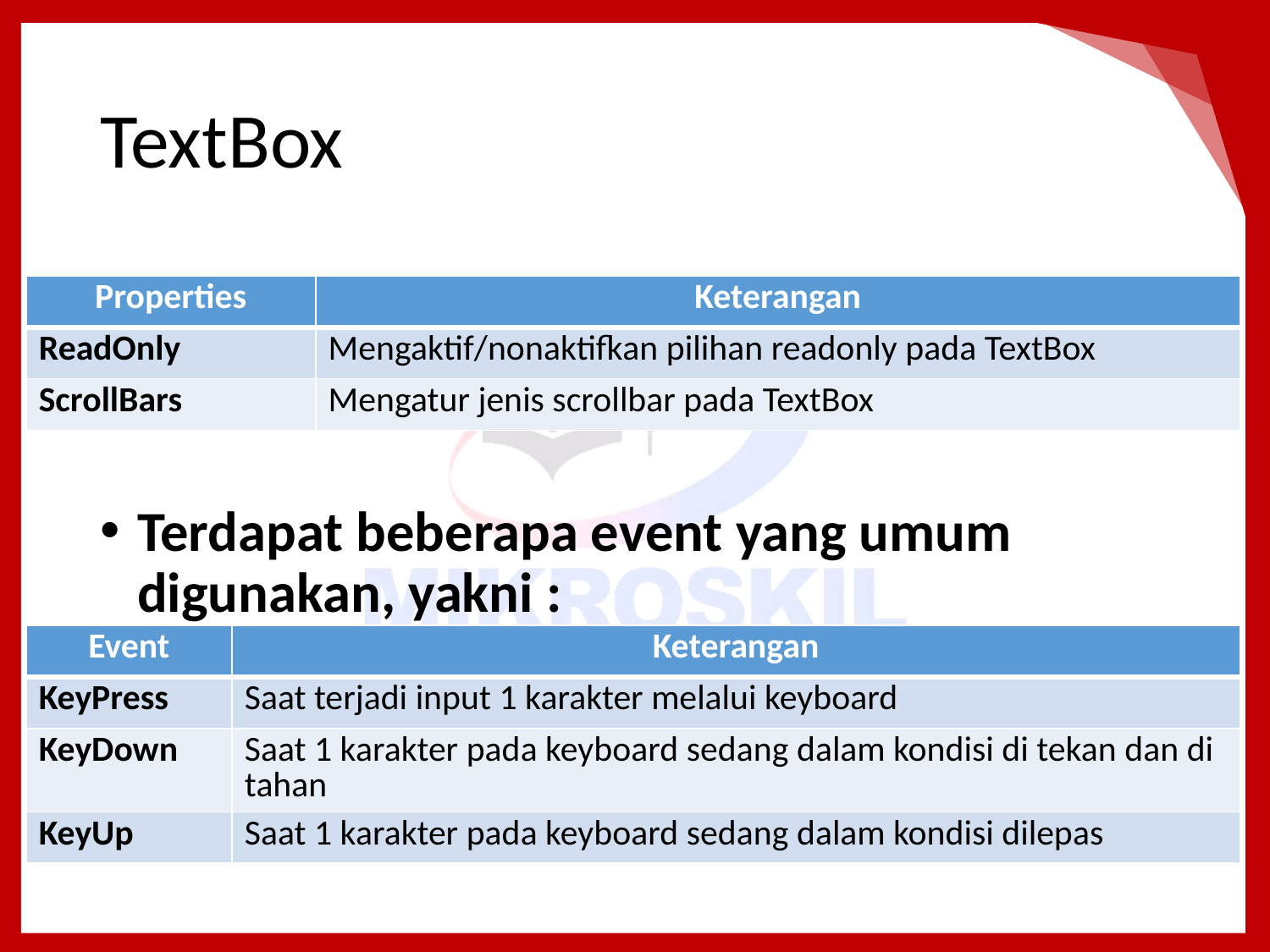

# TextBox

Terdapat beberapa event yang umum digunakan, yakni :

| Properties | Keterangan |
| --- | --- |
| ReadOnly | Mengaktif/nonaktifkan pilihan readonly pada TextBox |
| ScrollBars | Mengatur jenis scrollbar pada TextBox |
| Event | Keterangan |
| --- | --- |
| KeyPress | Saat terjadi input 1 karakter melalui keyboard |
| KeyDown | Saat 1 karakter pada keyboard sedang dalam kondisi di tekan dan di tahan |
| KeyUp | Saat 1 karakter pada keyboard sedang dalam kondisi dilepas |